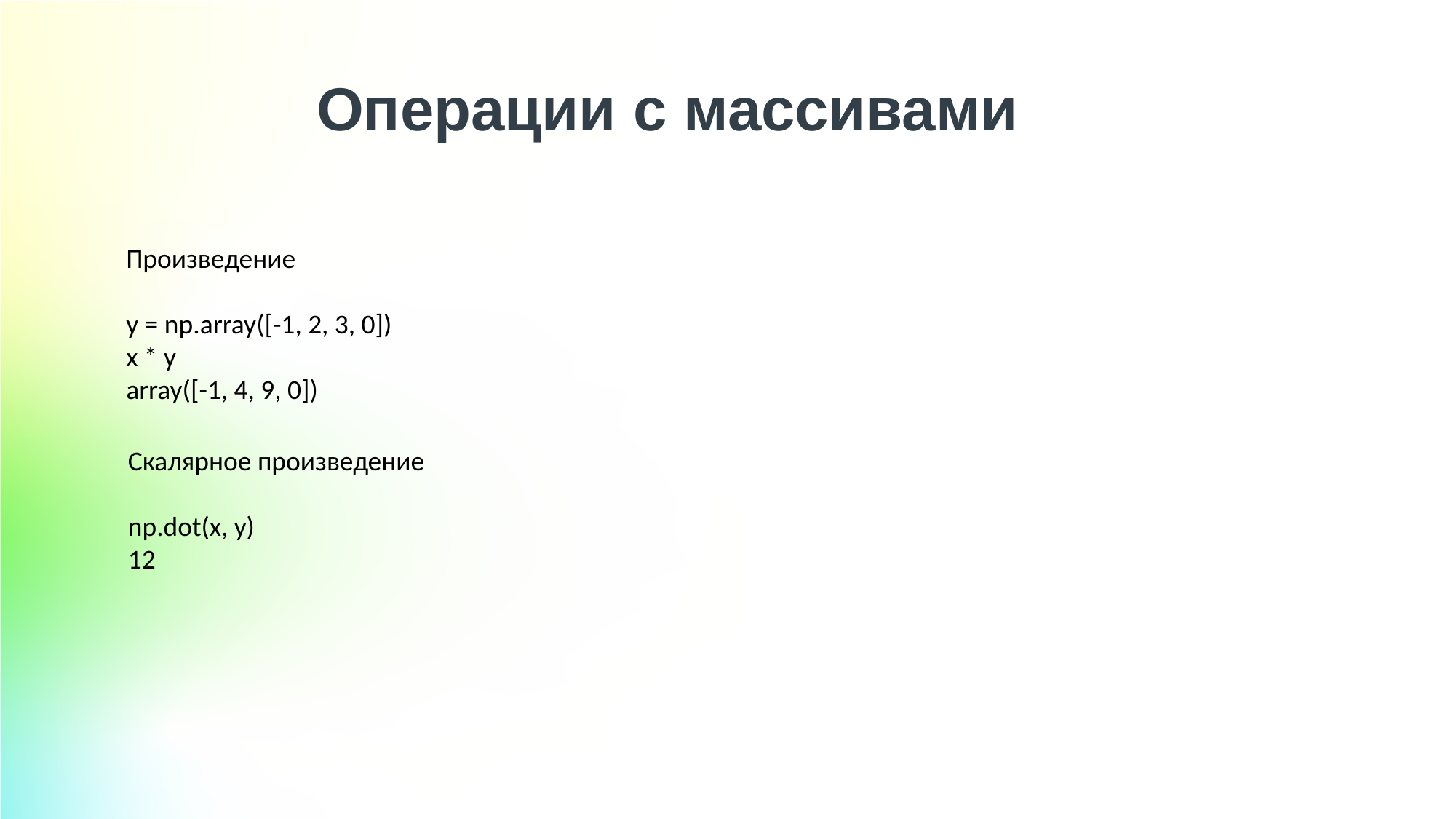

Операции с массивами

Произведение

y = np.array([-1, 2, 3, 0])
x * y
array([-1, 4, 9, 0])
Скалярное произведение

np.dot(x, y)
12